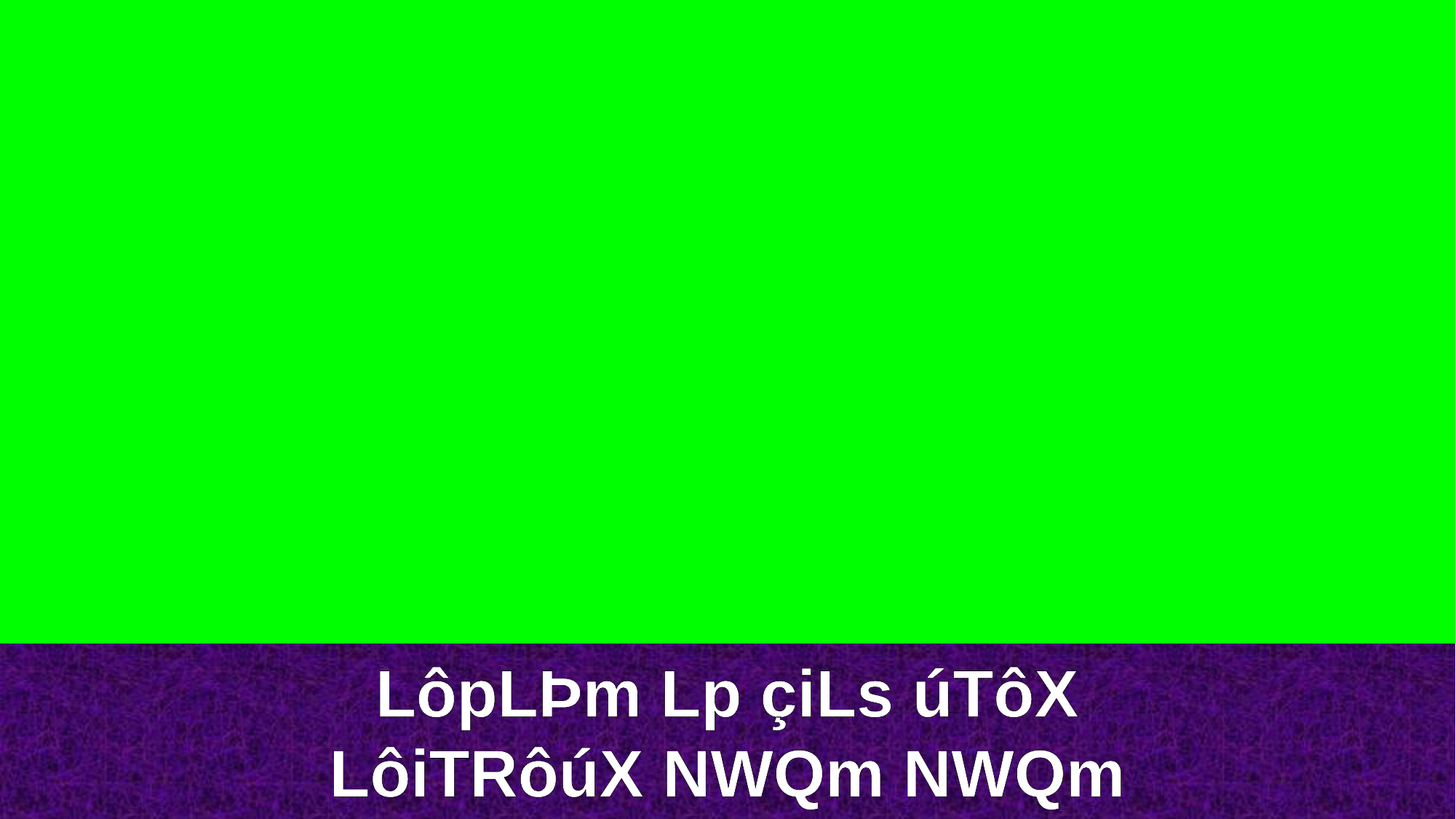

LôpLÞm Lp çiLs úTôX
LôiTRôúX NWQm NWQm